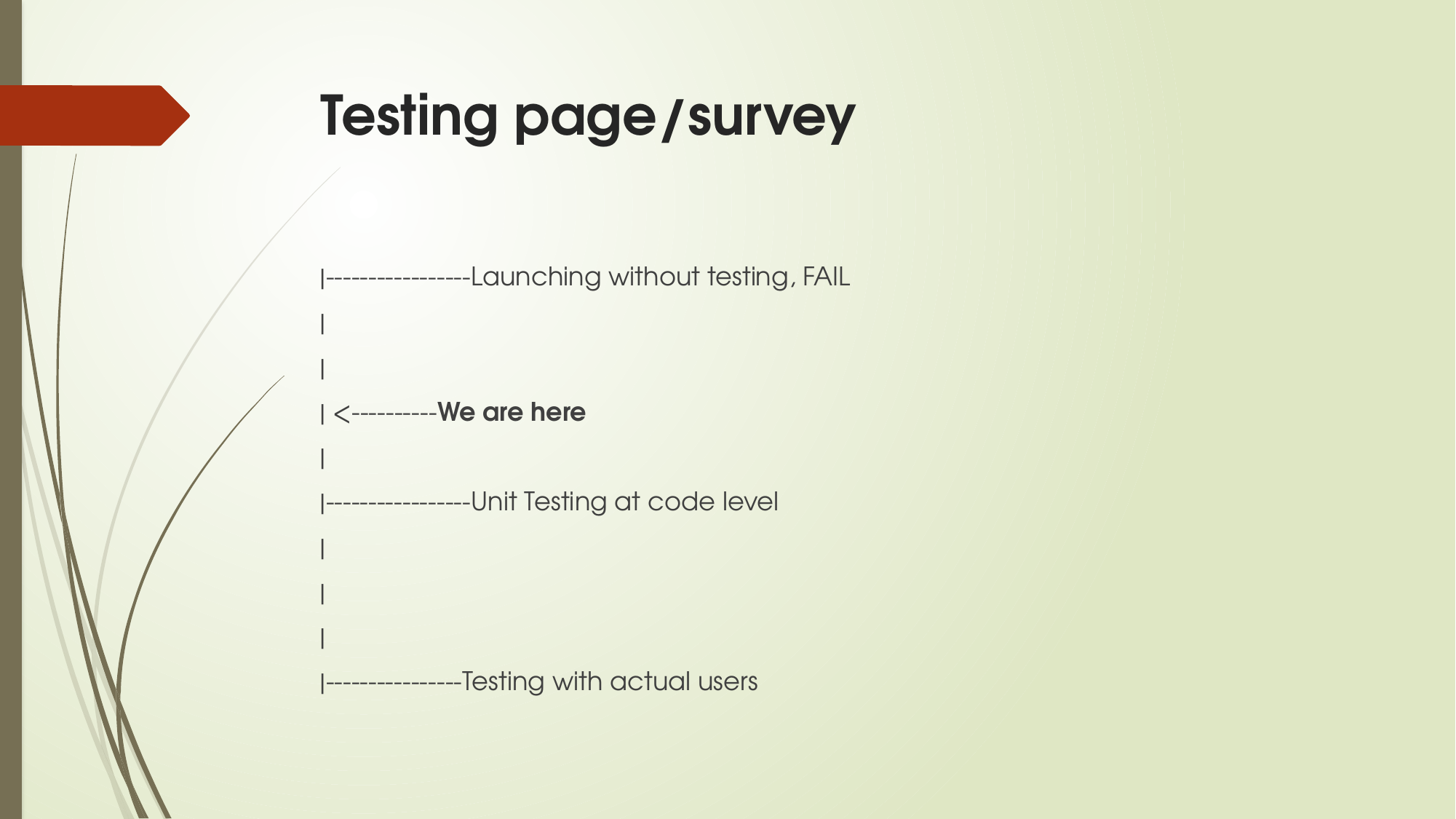

# Testing page/survey
|-----------------Launching without testing, FAIL
|
|
| <----------We are here
|
|-----------------Unit Testing at code level
|
|
|
|----------------Testing with actual users